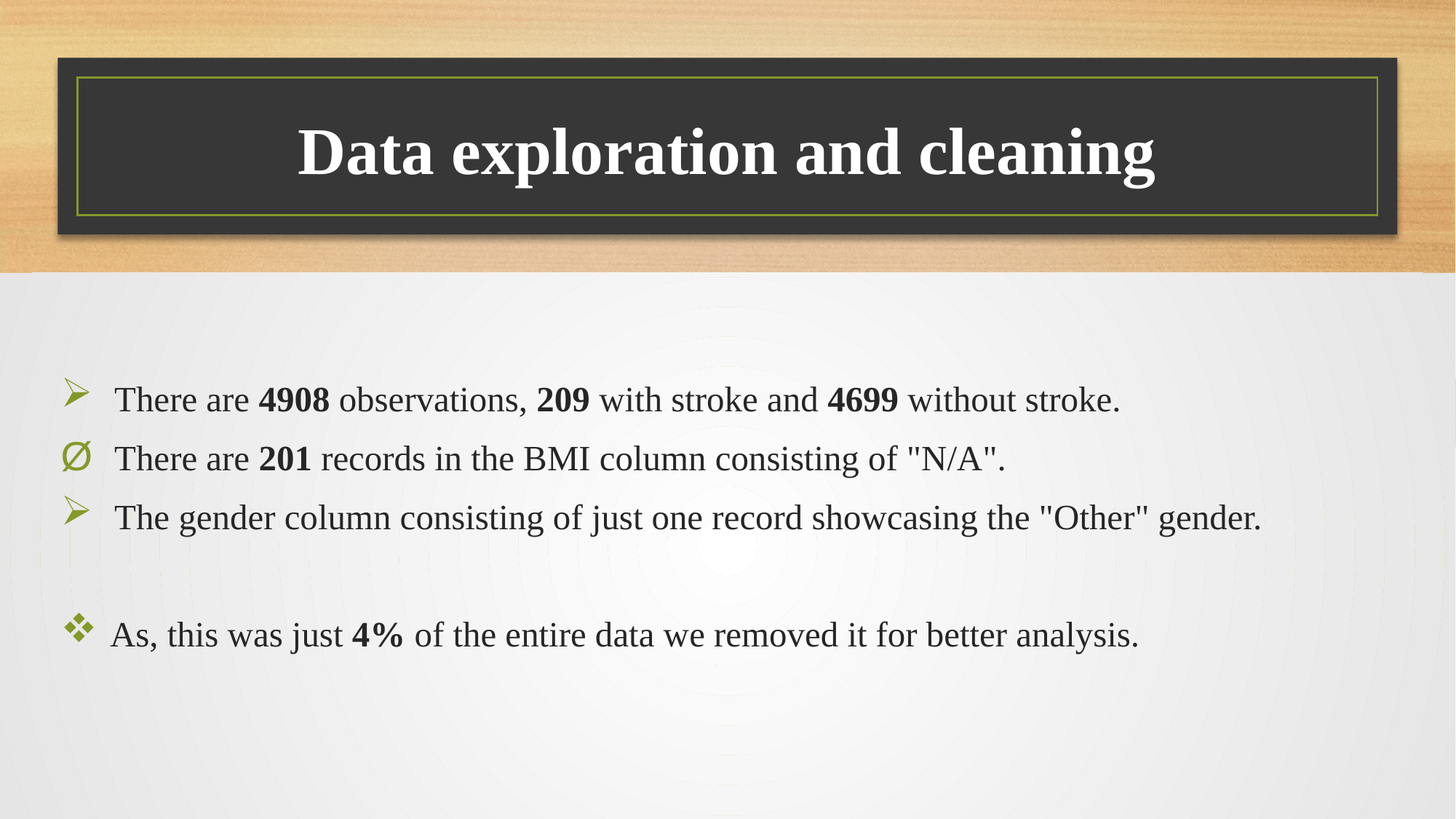

# Data exploration and cleaning

There are 4908 observations, 209 with stroke and 4699 without stroke.
There are 201 records in the BMI column consisting of "N/A".
The gender column consisting of just one record showcasing the "Other" gender.

 As, this was just 4% of the entire data we removed it for better analysis.